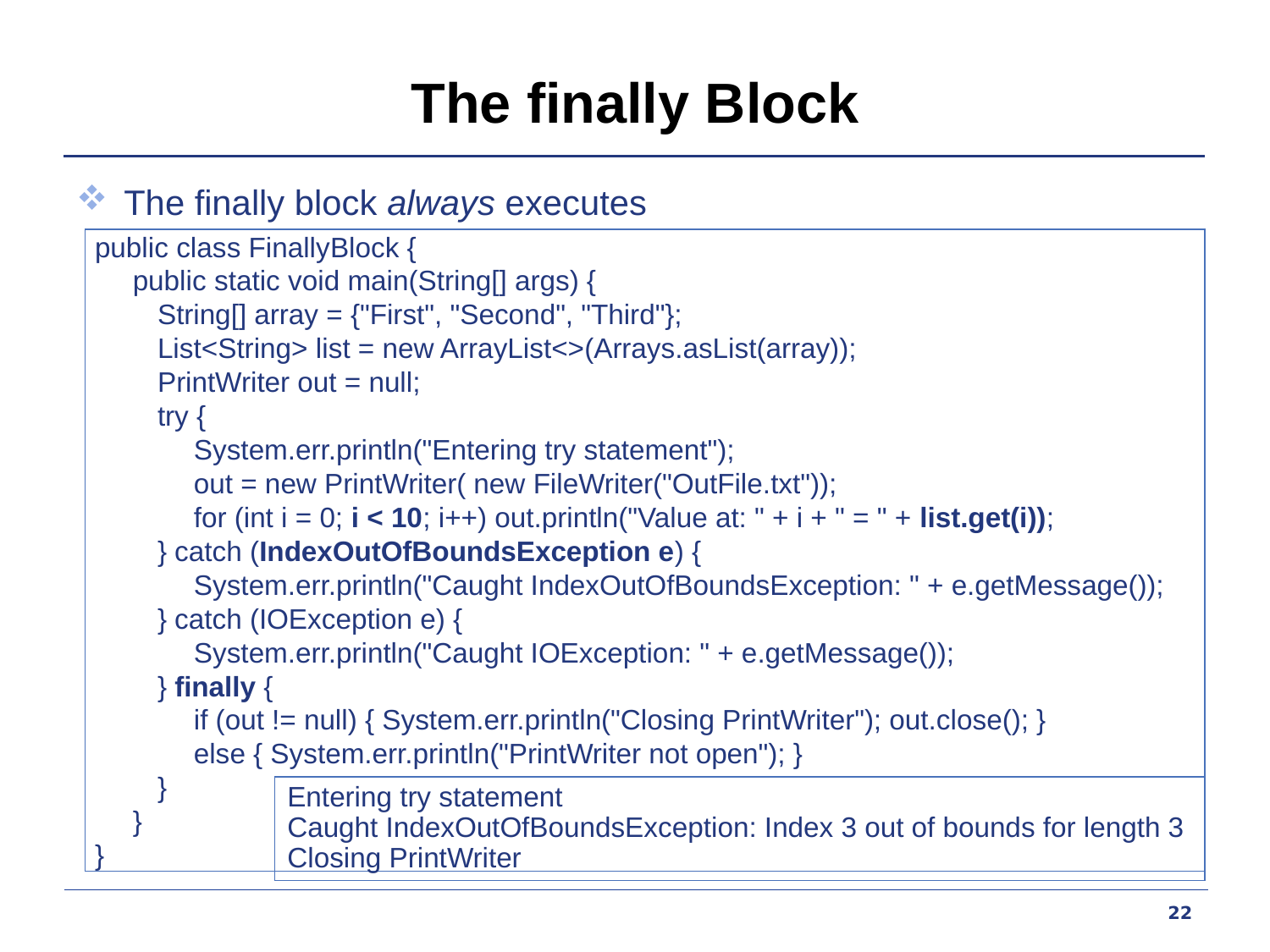

# The finally Block
The finally block always executes
public class FinallyBlock {
	public static void main(String[] args) {
		String[] array = {"First", "Second", "Third"};
		List<String> list = new ArrayList<>(Arrays.asList(array));
		PrintWriter out = null;
		try {
			System.err.println("Entering try statement");
			out = new PrintWriter( new FileWriter("OutFile.txt"));
			for (int i = 0; i < 10; i++) out.println("Value at: " + i + " = " + list.get(i));
		} catch (IndexOutOfBoundsException e) {
			System.err.println("Caught IndexOutOfBoundsException: " + e.getMessage());
		} catch (IOException e) {
			System.err.println("Caught IOException: " + e.getMessage());
		} finally {
			if (out != null) { System.err.println("Closing PrintWriter"); out.close(); }
			else { System.err.println("PrintWriter not open"); }
		}
	}
}
Entering try statement
Caught IndexOutOfBoundsException: Index 3 out of bounds for length 3
Closing PrintWriter
22